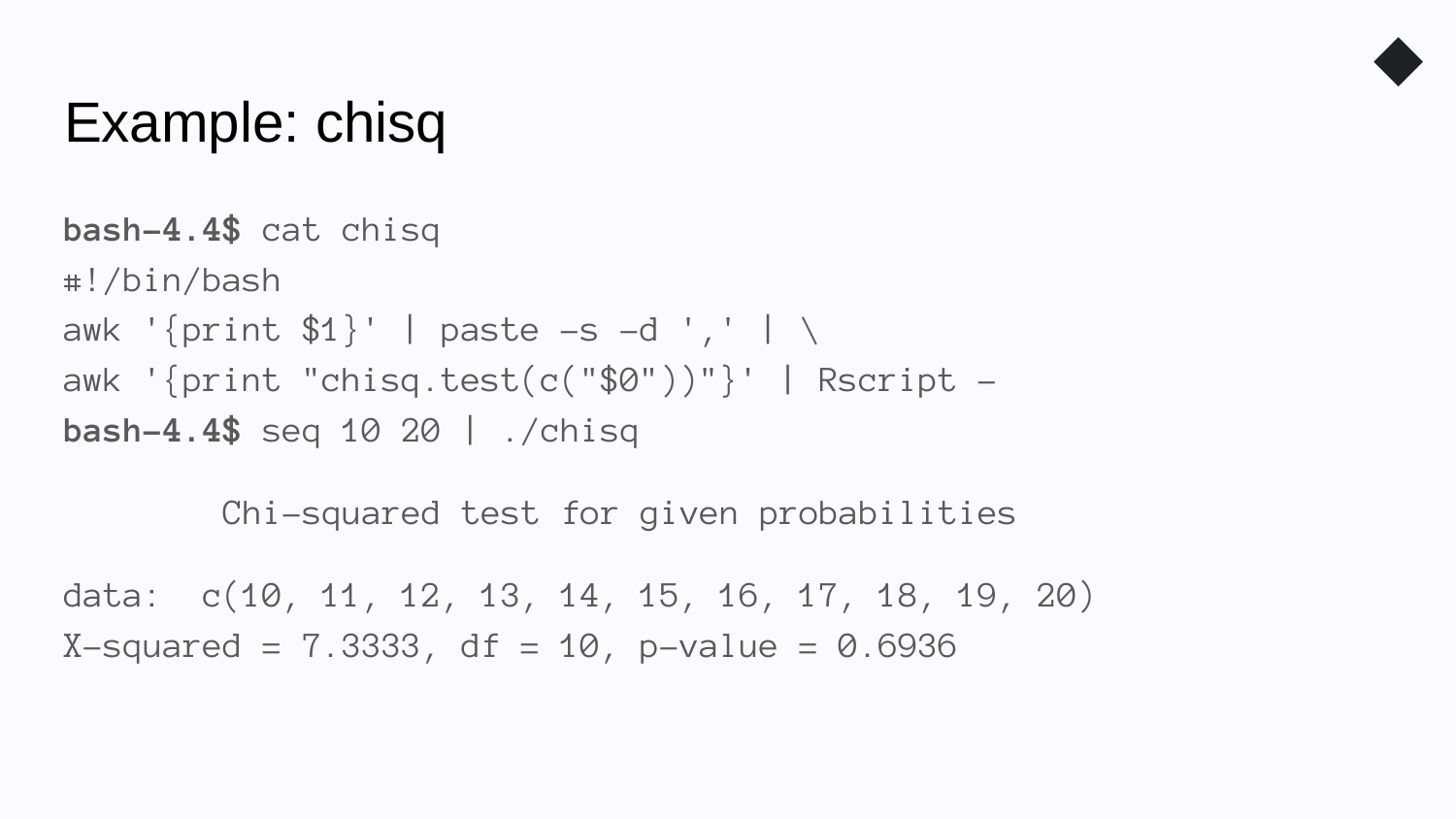

◆
# Example: chisq
bash-4.4$ cat chisq
#!/bin/bash
awk '{print $1}' | paste -s -d ',' | \
awk '{print "chisq.test(c("$0"))"}' | Rscript -
bash-4.4$ seq 10 20 | ./chisq
        Chi-squared test for given probabilities
data:  c(10, 11, 12, 13, 14, 15, 16, 17, 18, 19, 20)
X-squared = 7.3333, df = 10, p-value = 0.6936